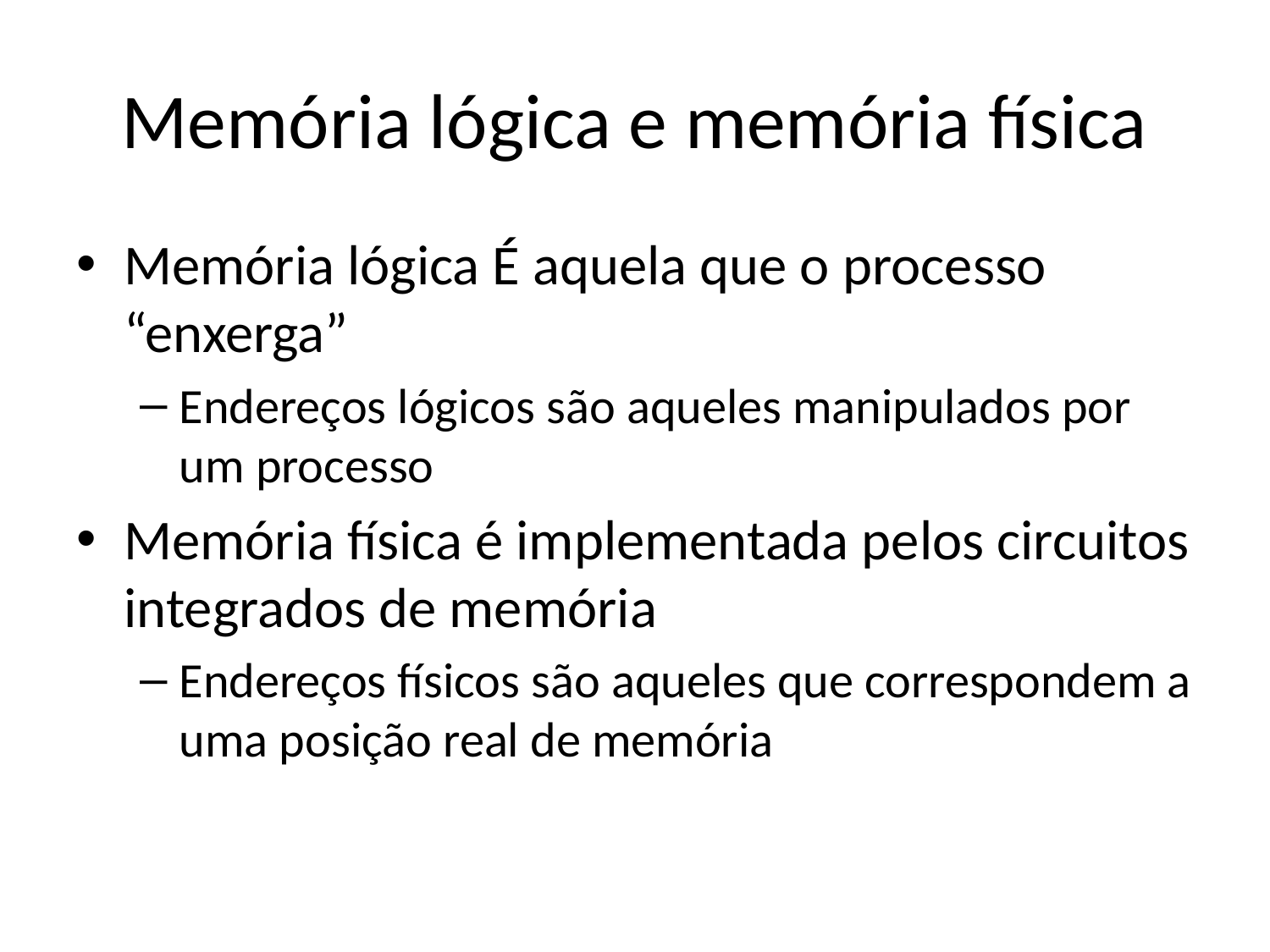

# Memória lógica e memória física
Memória lógica É aquela que o processo “enxerga”
Endereços lógicos são aqueles manipulados por um processo
Memória física é implementada pelos circuitos integrados de memória
Endereços físicos são aqueles que correspondem a uma posição real de memória